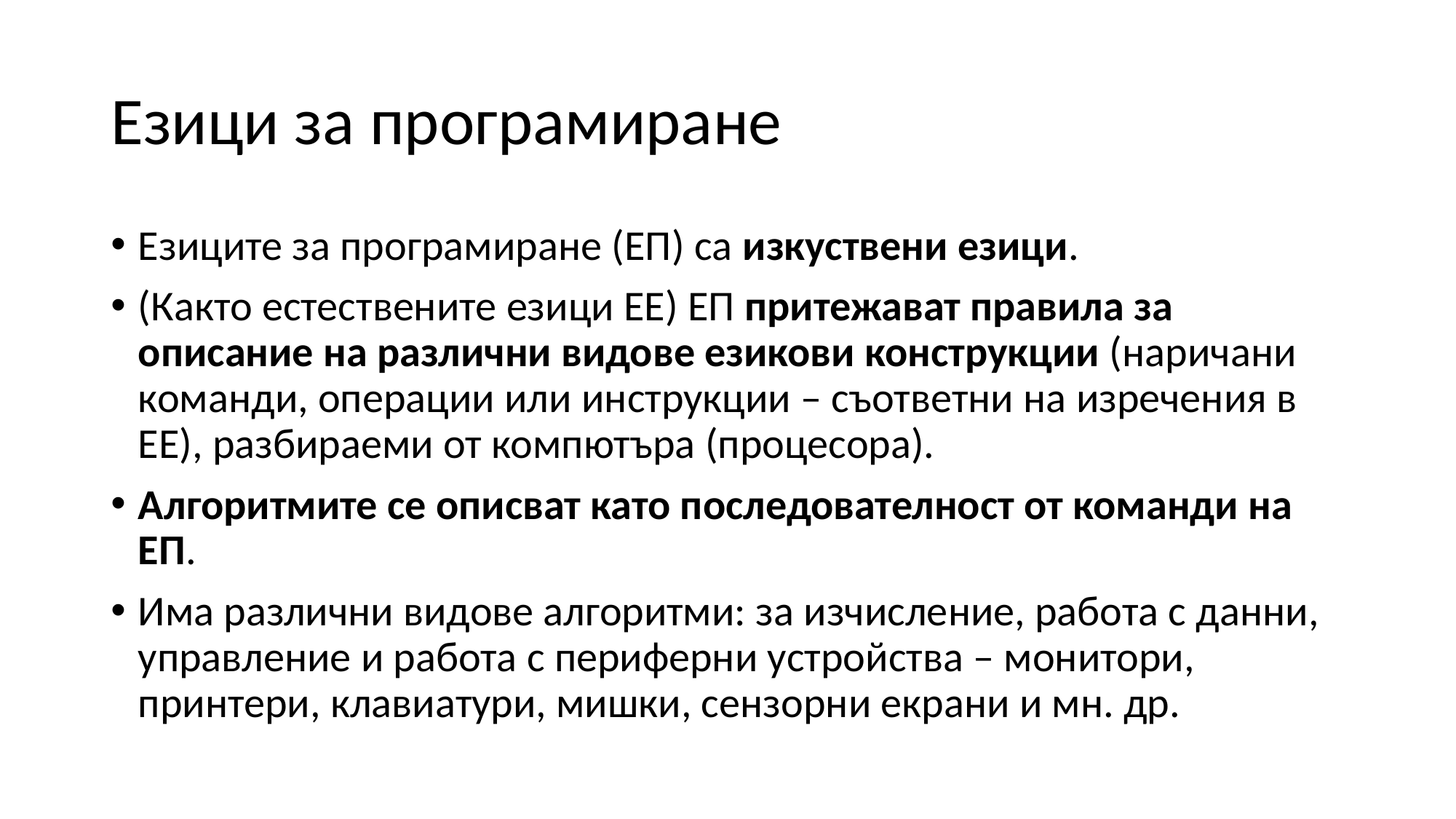

# Езици за програмиране
Езиците за програмиране (ЕП) са изкуствени езици.
(Както естествените езици ЕЕ) ЕП притежават правила за описание на различни видове езикови конструкции (наричани команди, операции или инструкции – съответни на изречения в ЕЕ), разбираеми от компютъра (процесора).
Алгоритмите се описват като последователност от команди на ЕП.
Има различни видове алгоритми: за изчисление, работа с данни, управление и работа с периферни устройства – монитори, принтери, клавиатури, мишки, сензорни екрани и мн. др.